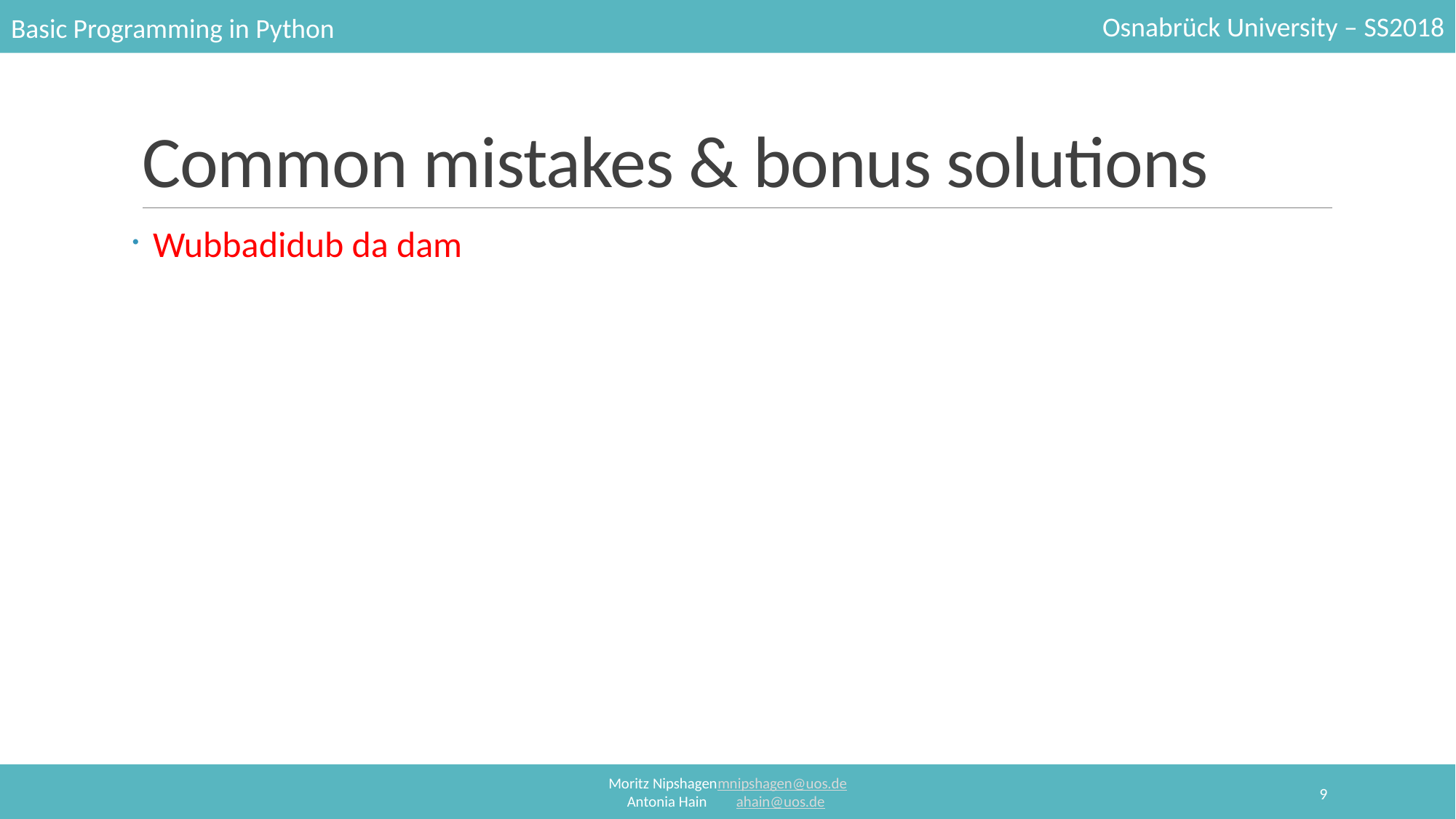

# Common mistakes & bonus solutions
Wubbadidub da dam
9